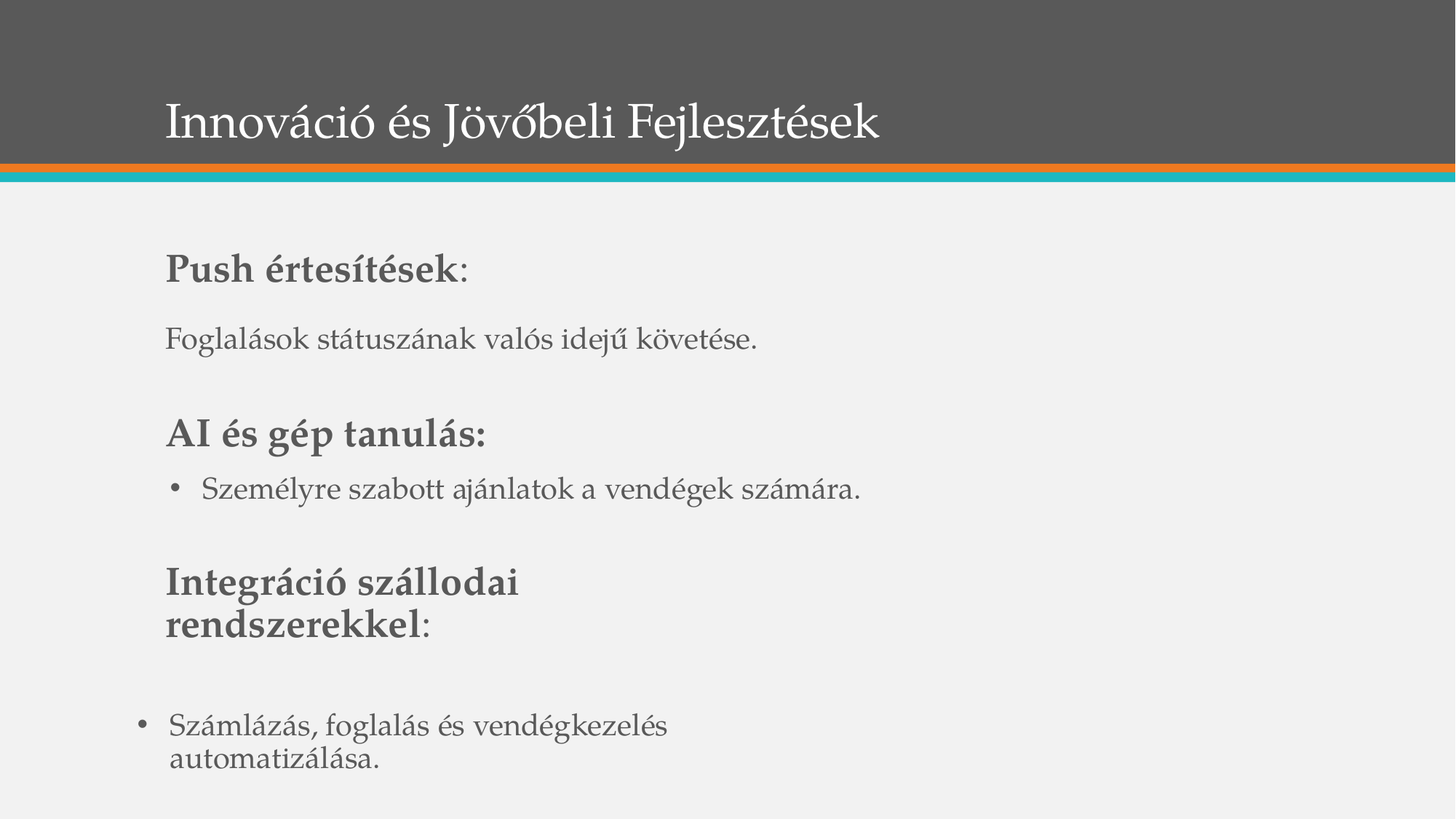

# Innováció és Jövőbeli Fejlesztések
Push értesítések:
Foglalások státuszának valós idejű követése.
AI és gép tanulás:
Személyre szabott ajánlatok a vendégek számára.
Integráció szállodai rendszerekkel:
Számlázás, foglalás és vendégkezelés automatizálása.